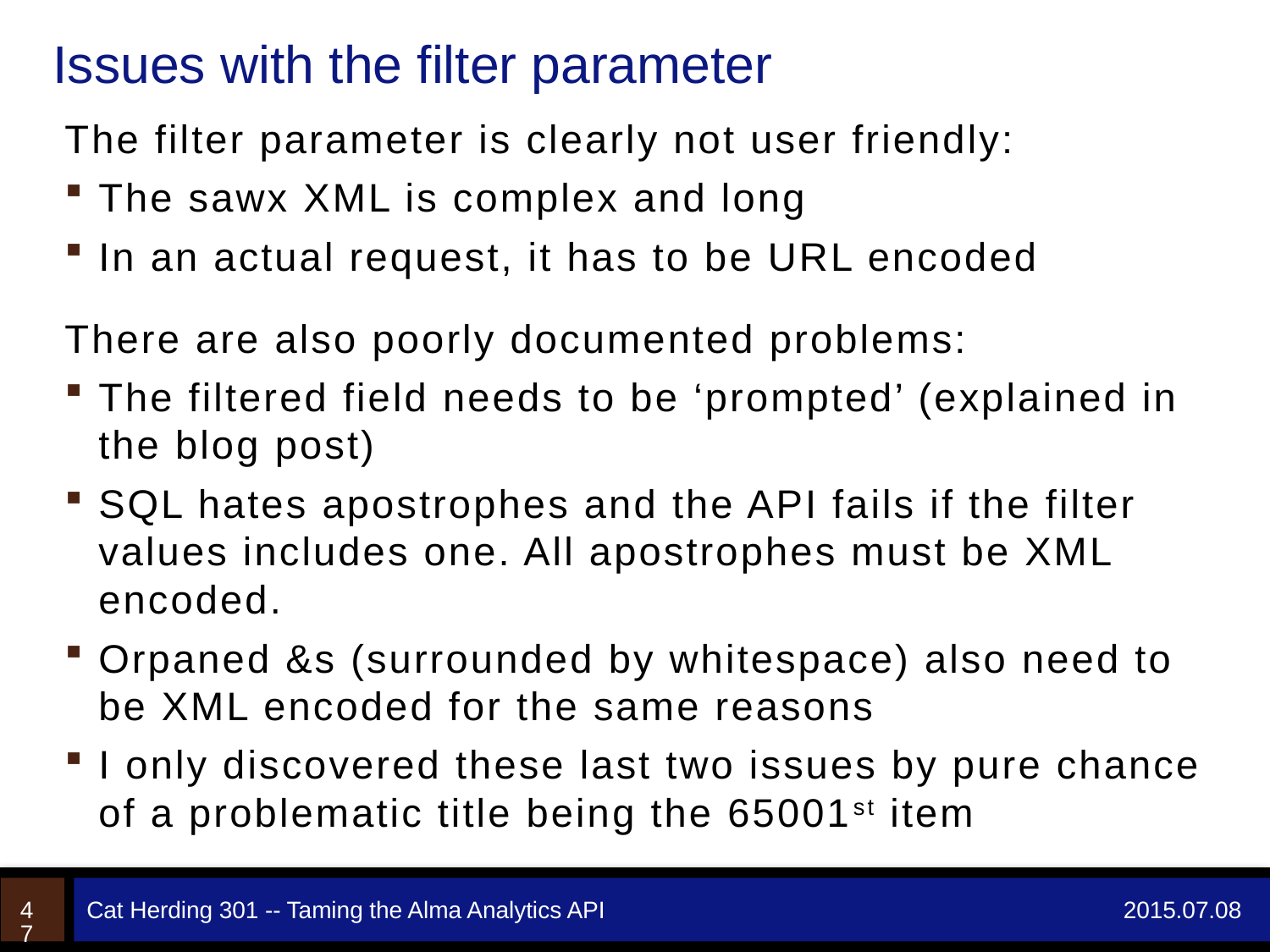

# Issues with the filter parameter
The filter parameter is clearly not user friendly:
The sawx XML is complex and long
In an actual request, it has to be URL encoded

There are also poorly documented problems:
The filtered field needs to be ‘prompted’ (explained in the blog post)
SQL hates apostrophes and the API fails if the filter values includes one. All apostrophes must be XML encoded.
Orpaned &s (surrounded by whitespace) also need to be XML encoded for the same reasons
I only discovered these last two issues by pure chance of a problematic title being the 65001st item
47
Cat Herding 301 -- Taming the Alma Analytics API
2015.07.08